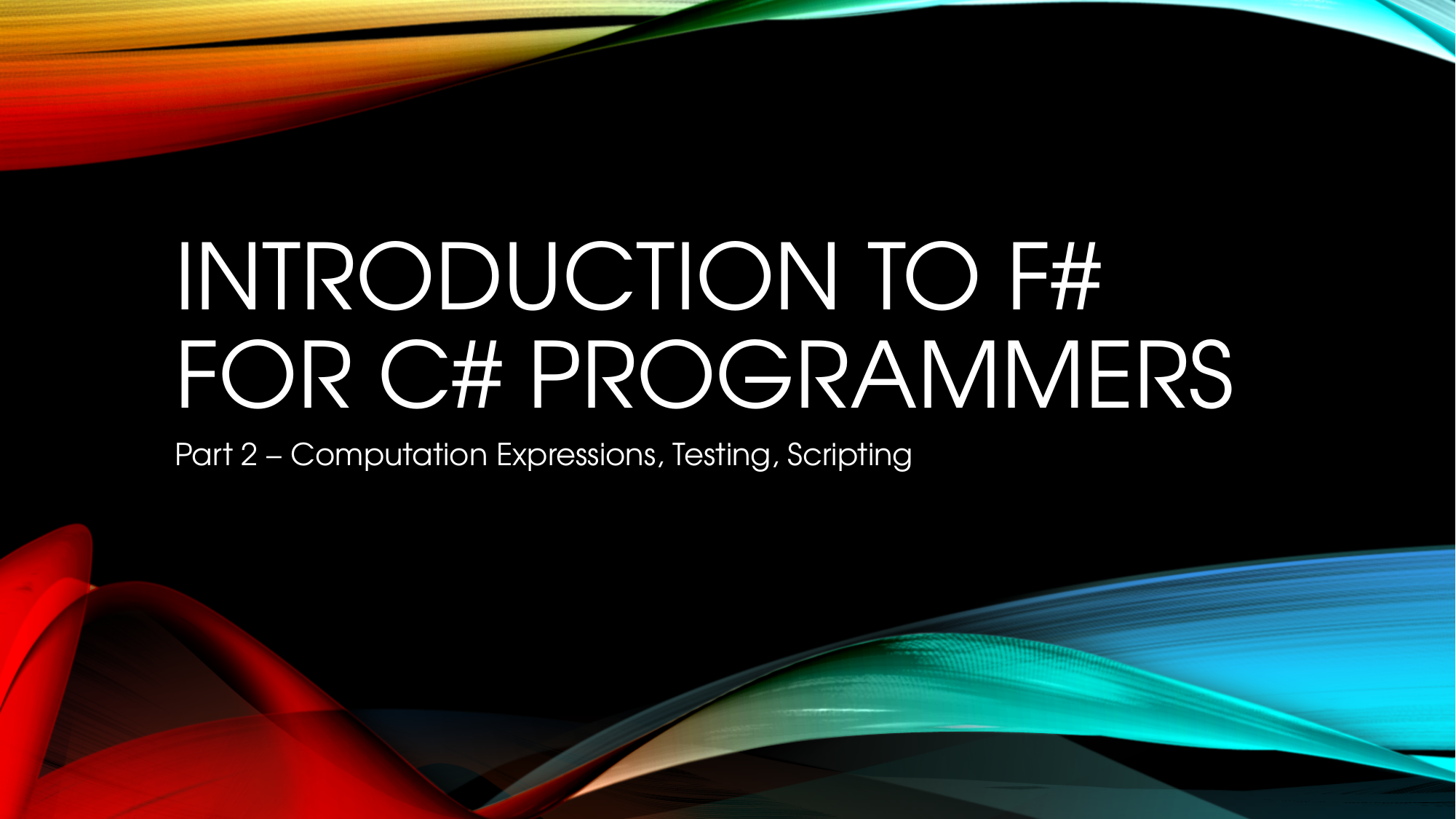

# Introduction To F# for C# Programmers
Part 2 – Computation Expressions, Testing, Scripting